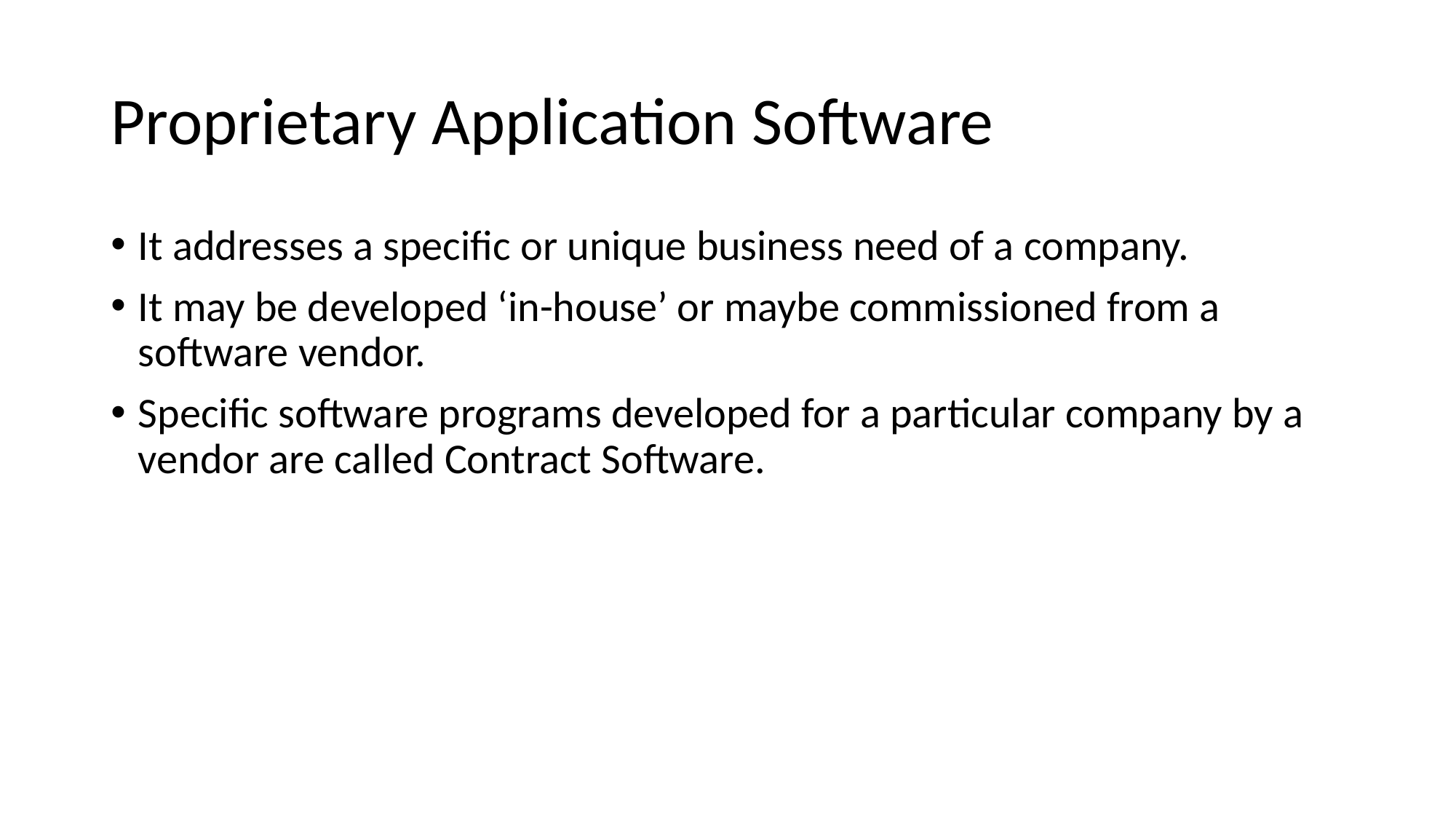

# Proprietary Application Software
It addresses a specific or unique business need of a company.
It may be developed ‘in-house’ or maybe commissioned from a software vendor.
Specific software programs developed for a particular company by a vendor are called Contract Software.